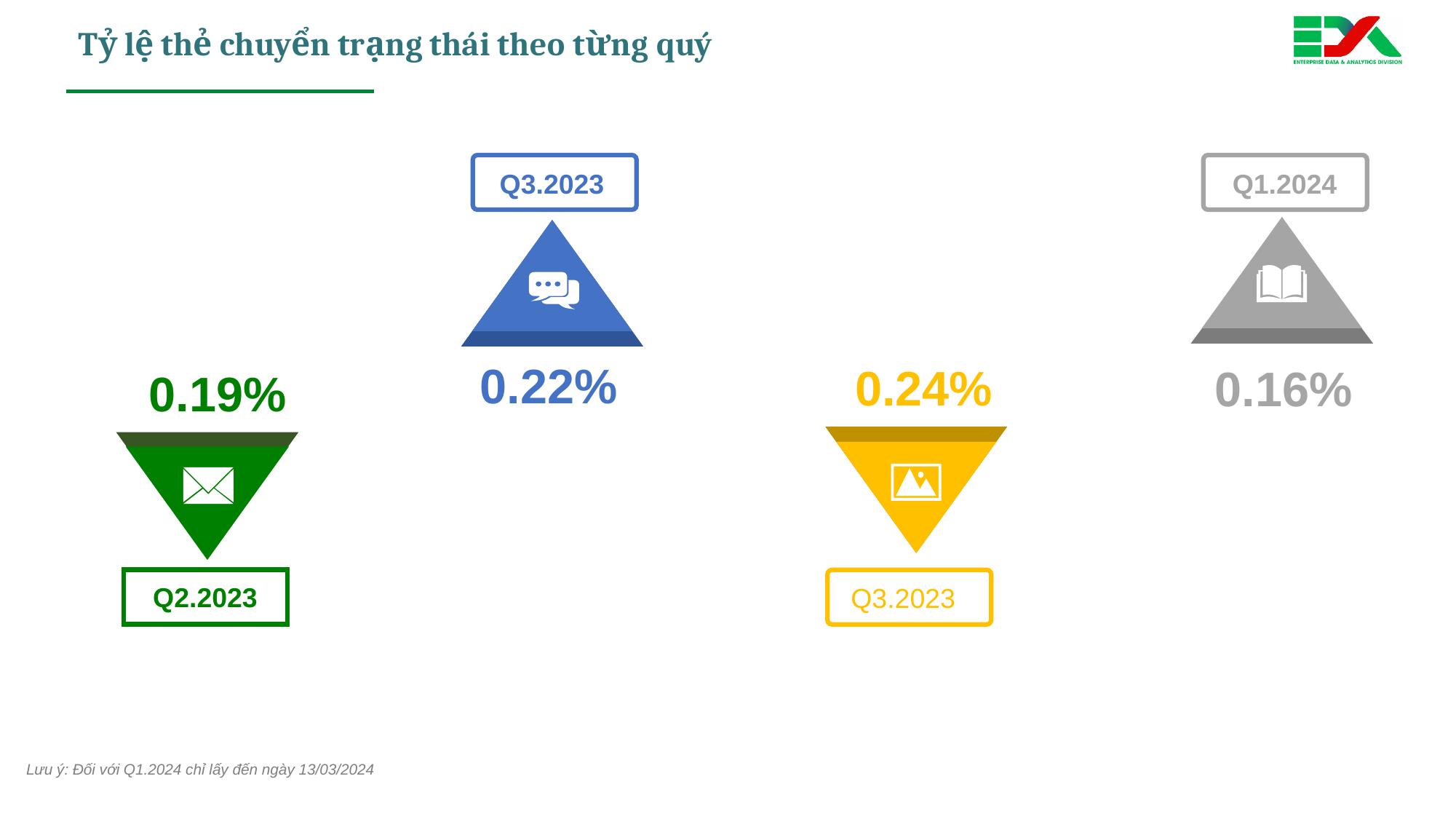

# Tỷ lệ thẻ chuyển trạng thái theo từng quý

Q3.2023

Q1.2024

0.22%
0.24%
0.16%
0.19%

45K
  95%
  95%

95%

Q2.2023

Q3.2023
Lưu ý: Đối với Q1.2024 chỉ lấy đến ngày 13/03/2024